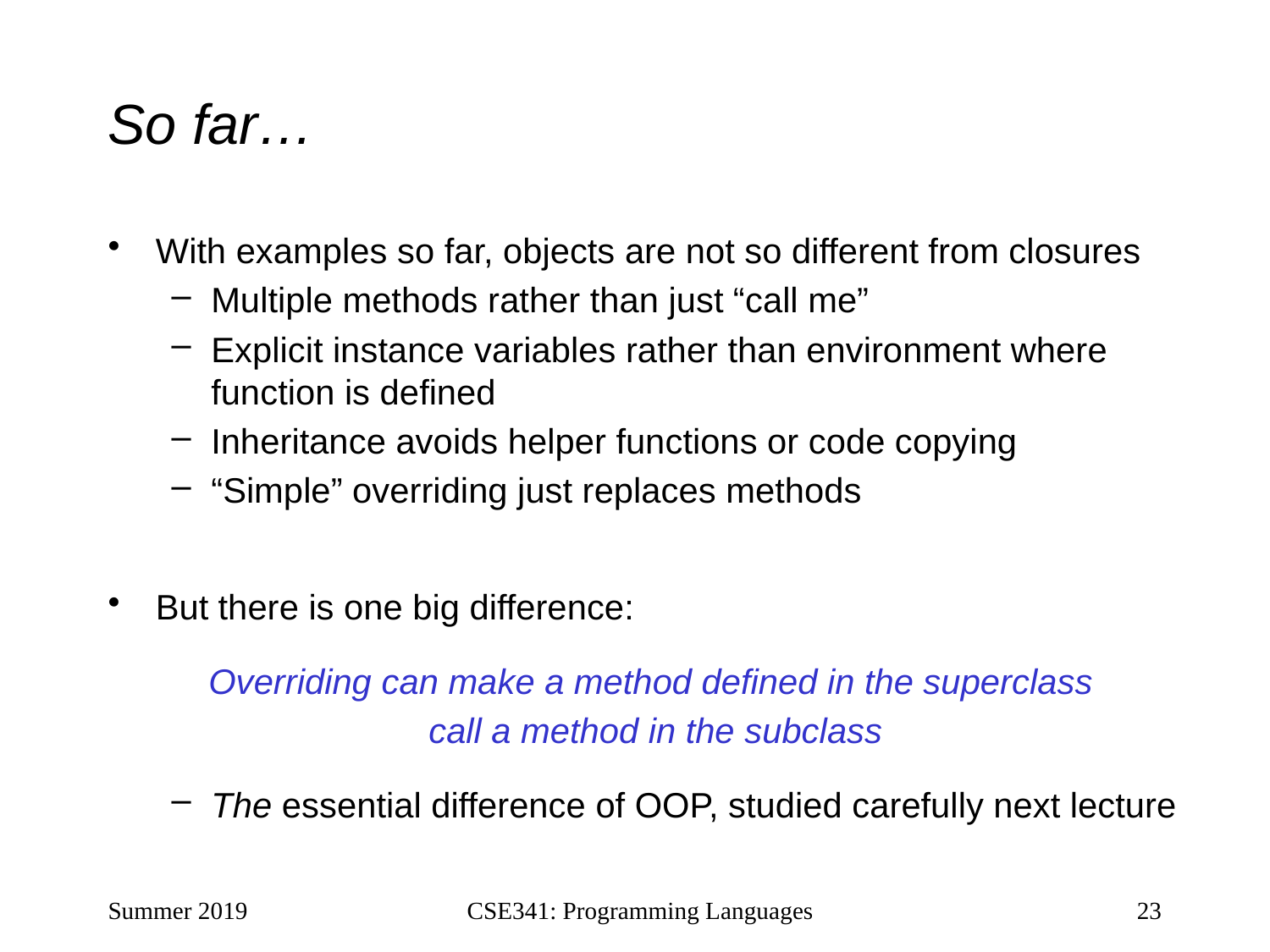

# So far…
With examples so far, objects are not so different from closures
Multiple methods rather than just “call me”
Explicit instance variables rather than environment where function is defined
Inheritance avoids helper functions or code copying
“Simple” overriding just replaces methods

But there is one big difference:

Overriding can make a method defined in the superclass
 call a method in the subclass

The essential difference of OOP, studied carefully next lecture
Summer 2019
CSE341: Programming Languages
23